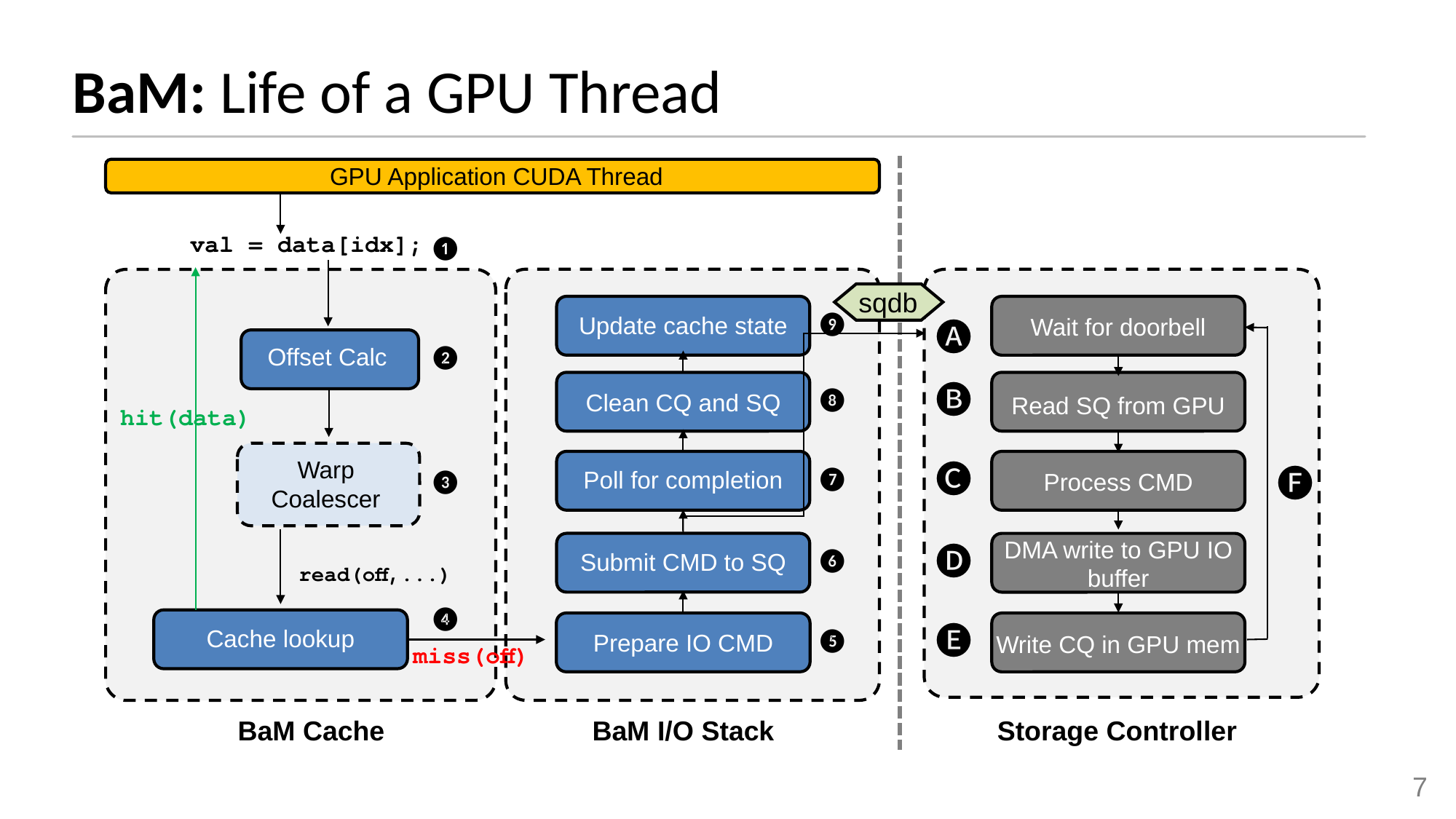

BaM: Life of a GPU Thread

GPU Application CUDA Thread

val = data[idx];
❶

sqdb

❾
Update cache state
Wait for doorbell
🅐

Offset Calc
❷
🅑

❽
Clean CQ and SQ
Read SQ from GPU
hit(data)

Warp
Coalescer
🅒

🅕
❼
Poll for completion
❸
Process CMD
DMA write to GPU IO buffer
🅓

❻
Submit CMD to SQ
read(off,...)
❹

🅔

Cache lookup
❺
Prepare IO CMD
Write CQ in GPU mem
miss(off)
BaM Cache
BaM I/O Stack
Storage Controller
7